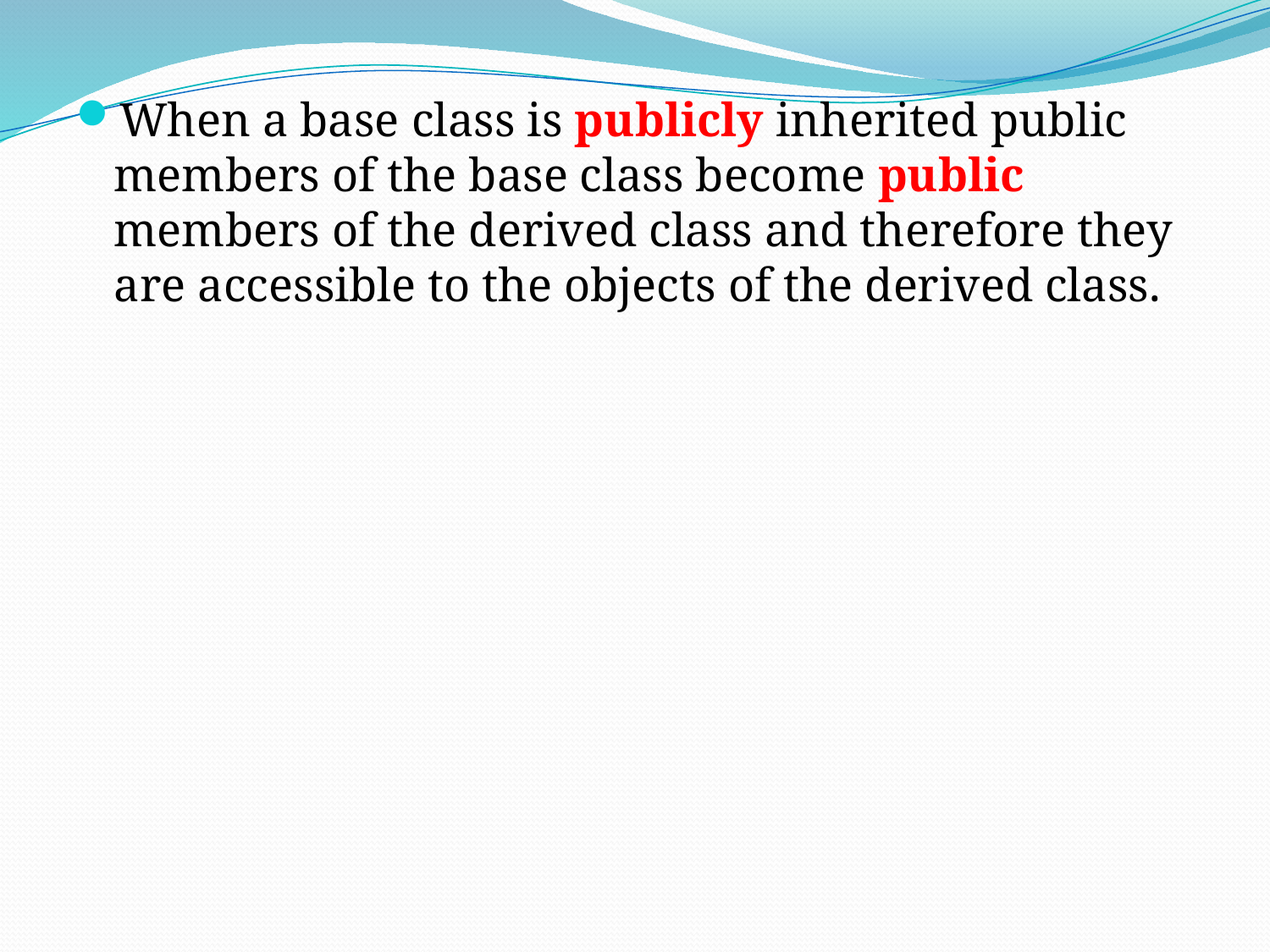

When a base class is publicly inherited public members of the base class become public members of the derived class and therefore they are accessible to the objects of the derived class.